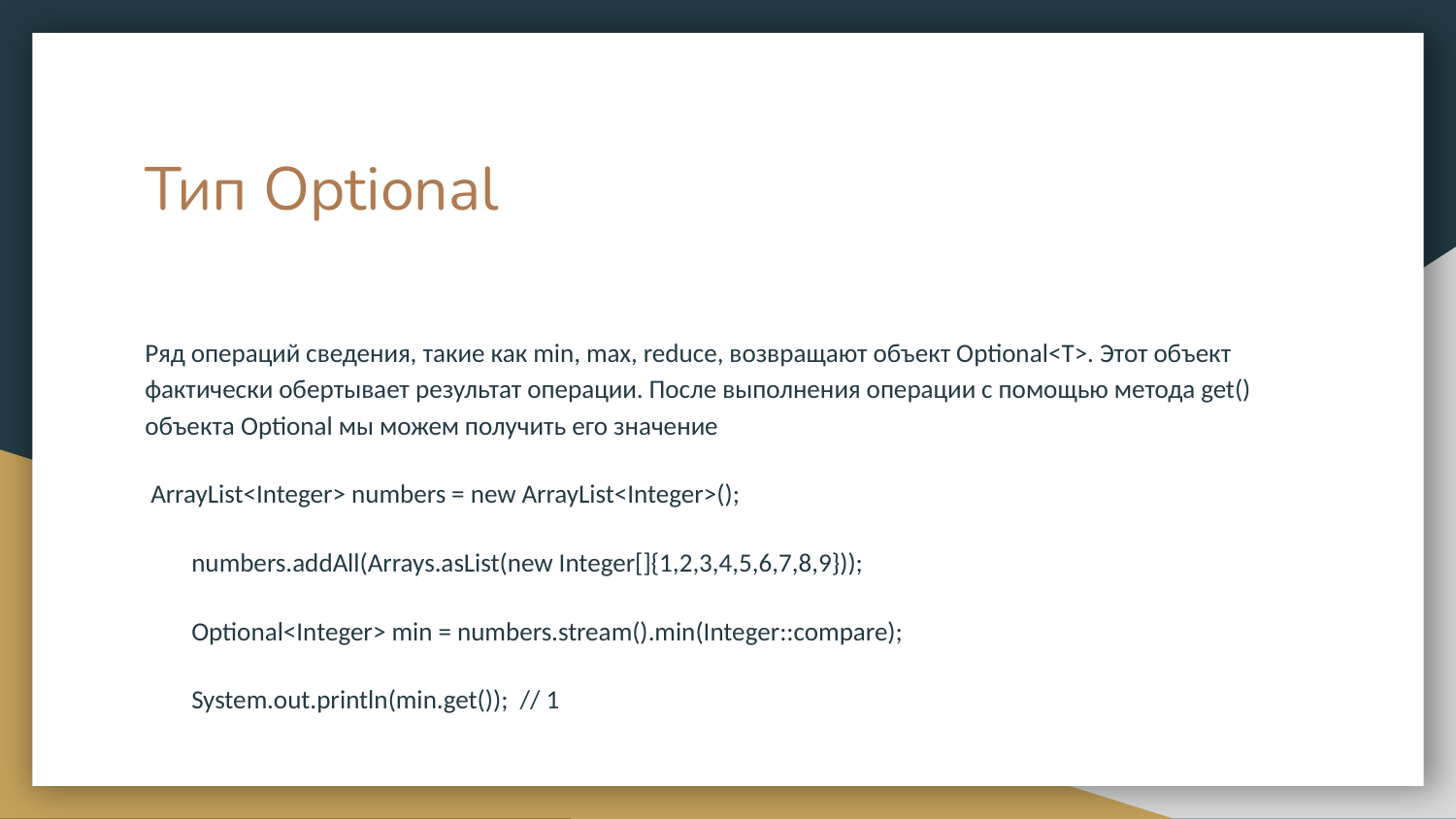

# Тип Optional
Ряд операций сведения, такие как min, max, reduce, возвращают объект Optional<T>. Этот объект фактически обертывает результат операции. После выполнения операции с помощью метода get() объекта Optional мы можем получить его значение
 ArrayList<Integer> numbers = new ArrayList<Integer>();
        numbers.addAll(Arrays.asList(new Integer[]{1,2,3,4,5,6,7,8,9}));
        Optional<Integer> min = numbers.stream().min(Integer::compare);
        System.out.println(min.get());  // 1